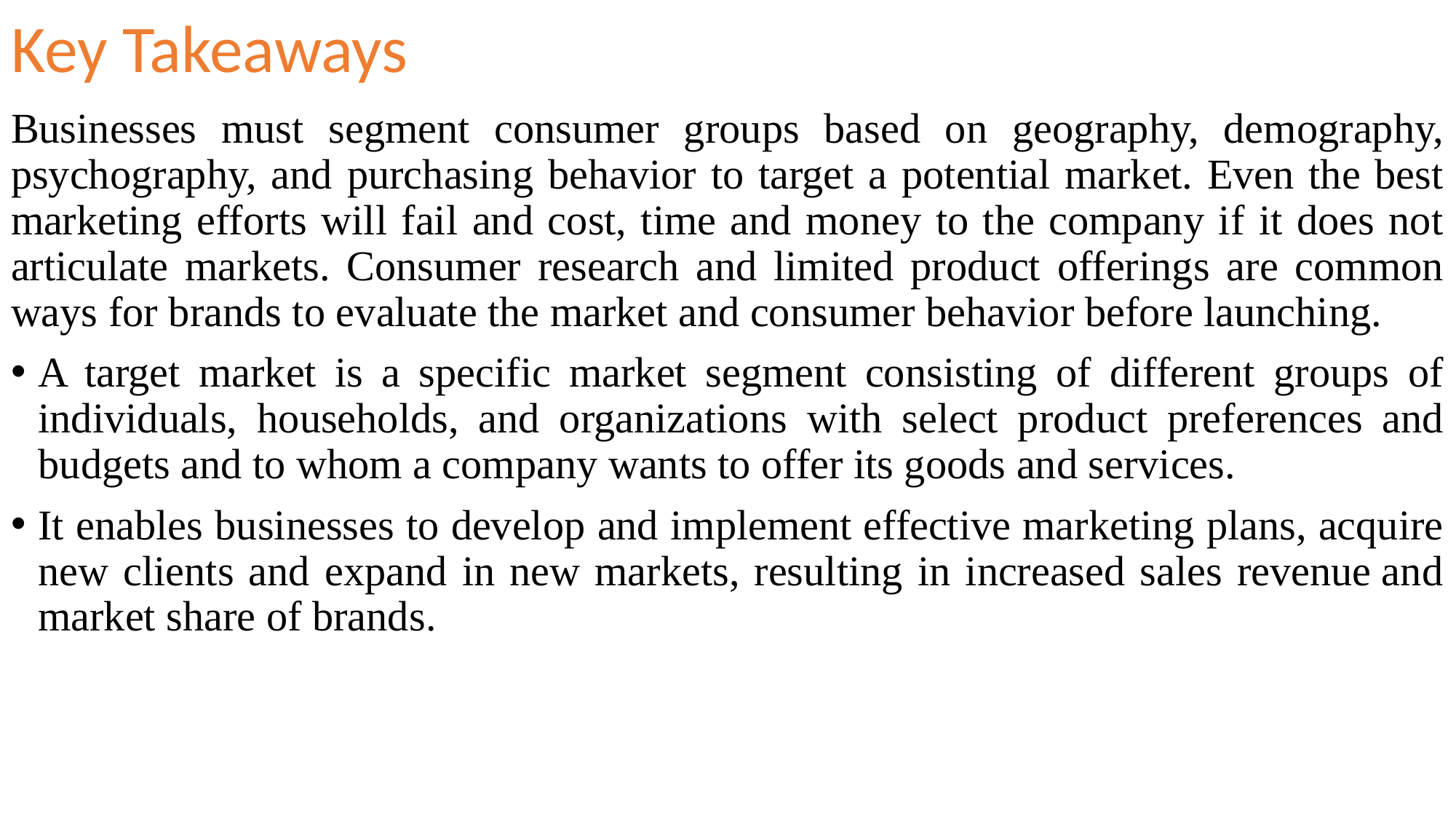

# Key Takeaways
Businesses must segment consumer groups based on geography, demography, psychography, and purchasing behavior to target a potential market. Even the best marketing efforts will fail and cost, time and money to the company if it does not articulate markets. Consumer research and limited product offerings are common ways for brands to evaluate the market and consumer behavior before launching.
A target market is a specific market segment consisting of different groups of individuals, households, and organizations with select product preferences and budgets and to whom a company wants to offer its goods and services.
It enables businesses to develop and implement effective marketing plans, acquire new clients and expand in new markets, resulting in increased sales revenue and market share of brands.